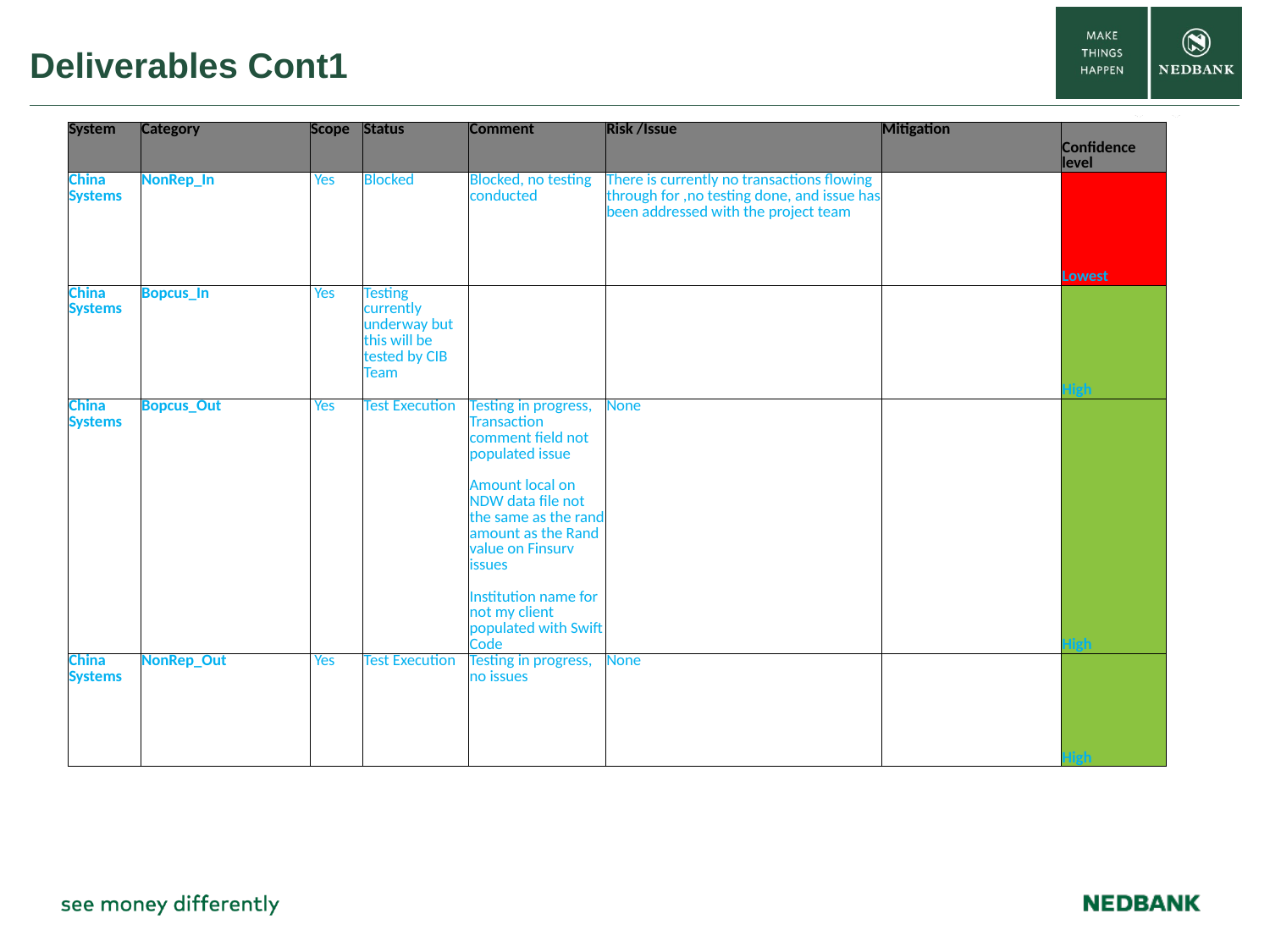

# Deliverables Cont1
| System | Category | Scope | Status | Comment | Risk /Issue | Mitigation | Confidence level |
| --- | --- | --- | --- | --- | --- | --- | --- |
| China Systems | NonRep\_In | Yes | Blocked | Blocked, no testing conducted | There is currently no transactions flowing through for ,no testing done, and issue has been addressed with the project team |  | Lowest |
| China Systems | Bopcus\_In | Yes | Testing currently underway but this will be tested by CIB Team |  |  |  | High |
| China Systems | Bopcus\_Out | Yes | Test Execution | Testing in progress, Transaction comment field not populated issue Amount local on NDW data file not the same as the rand amount as the Rand value on Finsurv issues Institution name for not my client populated with Swift Code | None |  | High |
| China Systems | NonRep\_Out | Yes | Test Execution | Testing in progress, no issues | None |  | High |